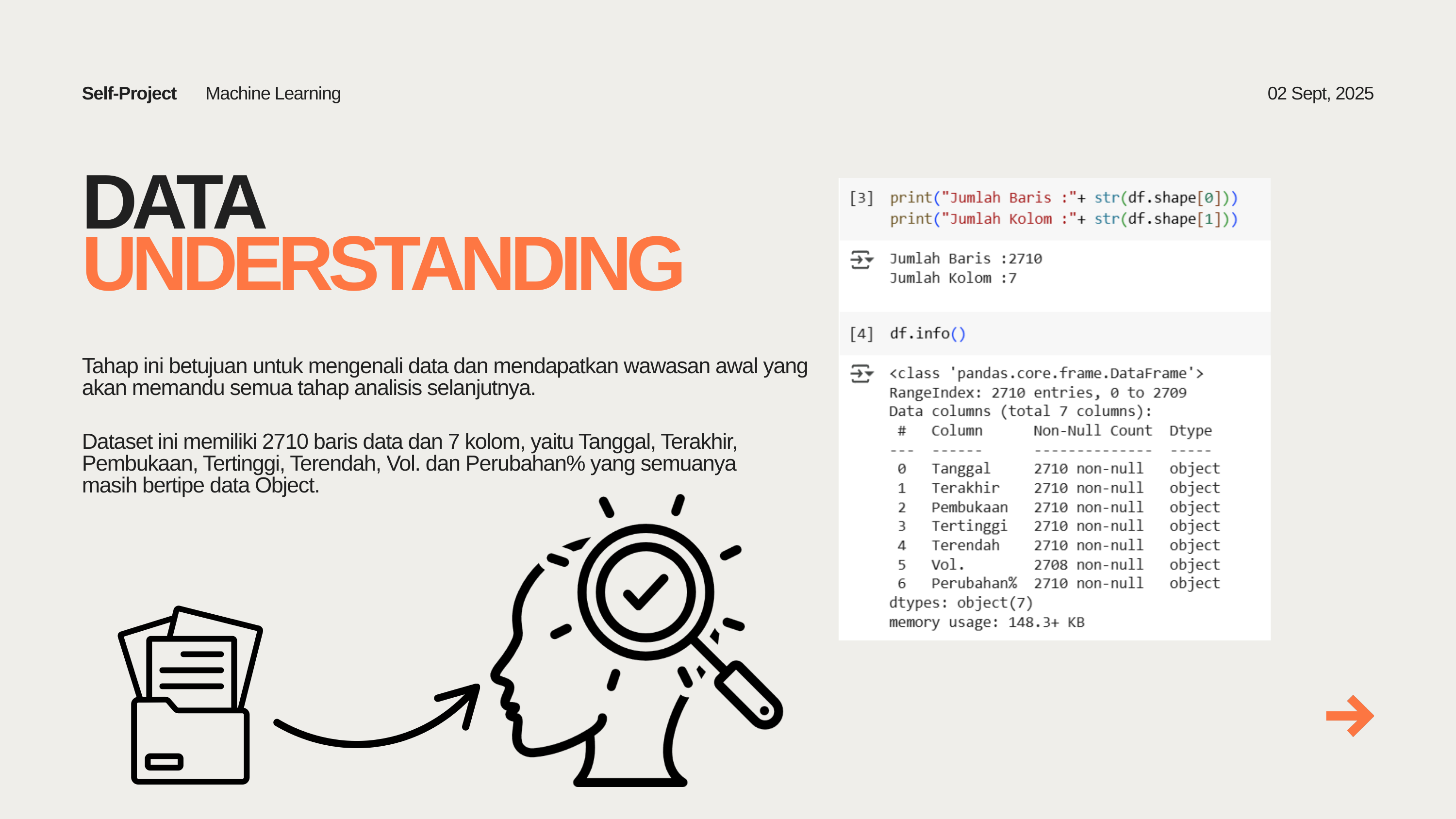

Self-Project
Machine Learning
02 Sept, 2025

DATA
UNDERSTANDING
Tahap ini betujuan untuk mengenali data dan mendapatkan wawasan awal yang akan memandu semua tahap analisis selanjutnya.
Dataset ini memiliki 2710 baris data dan 7 kolom, yaitu Tanggal, Terakhir, Pembukaan, Tertinggi, Terendah, Vol. dan Perubahan% yang semuanya
masih bertipe data Object.